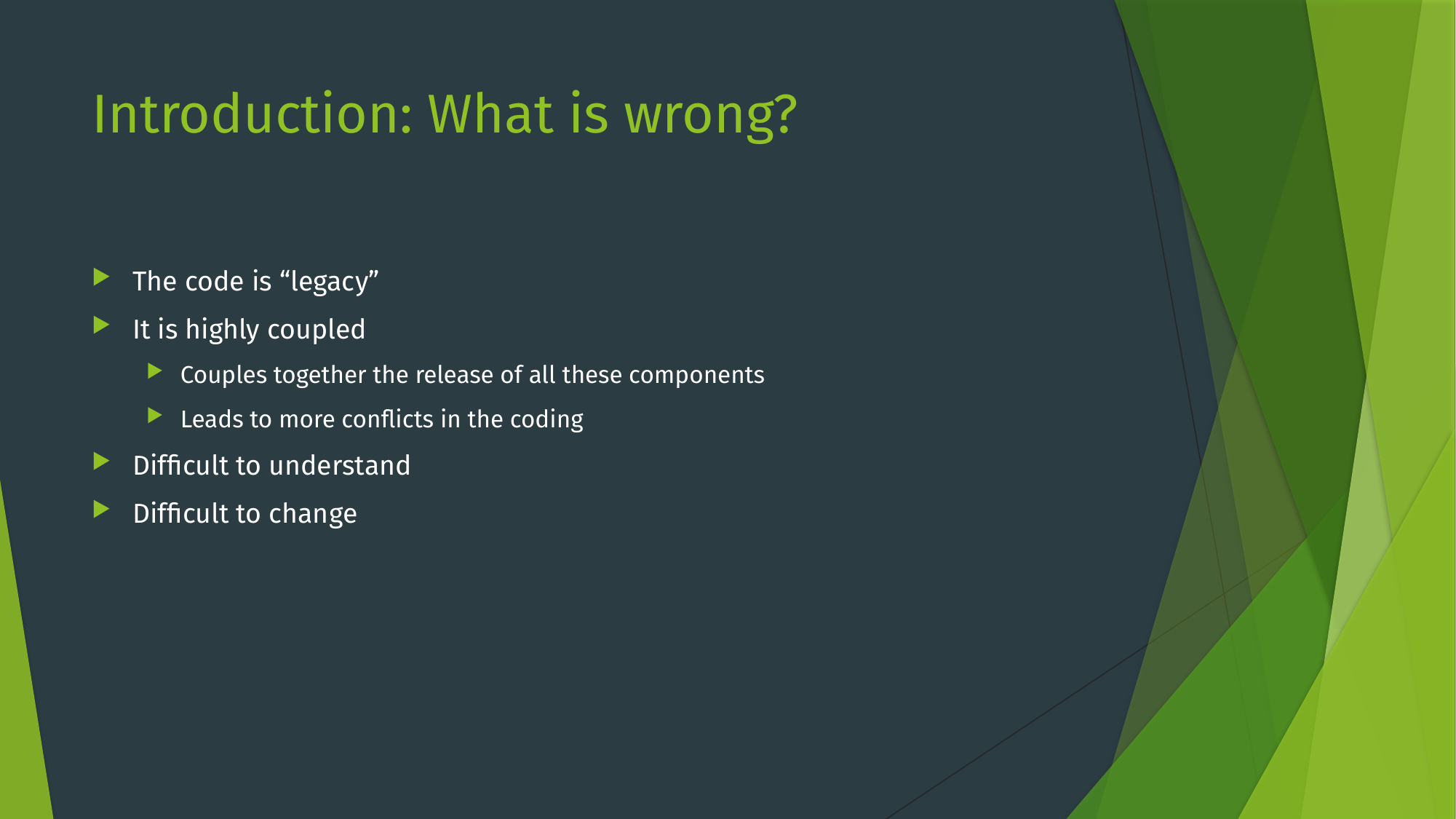

# Introduction: What is wrong?
The code is “legacy”
It is highly coupled
Couples together the release of all these components
Leads to more conflicts in the coding
Difficult to understand
Difficult to change